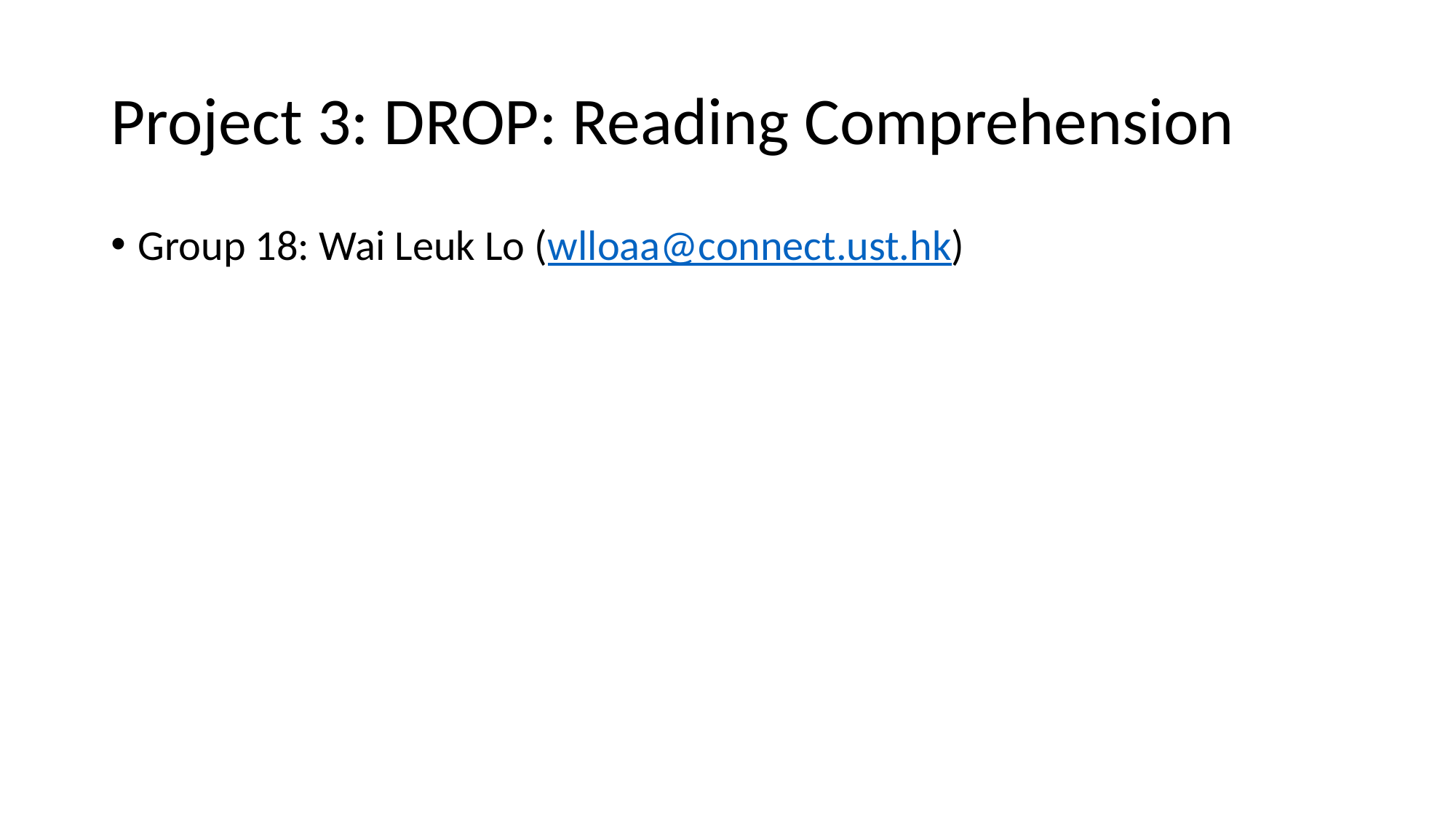

# Project 3: DROP: Reading Comprehension
Group 18: Wai Leuk Lo (wlloaa@connect.ust.hk)